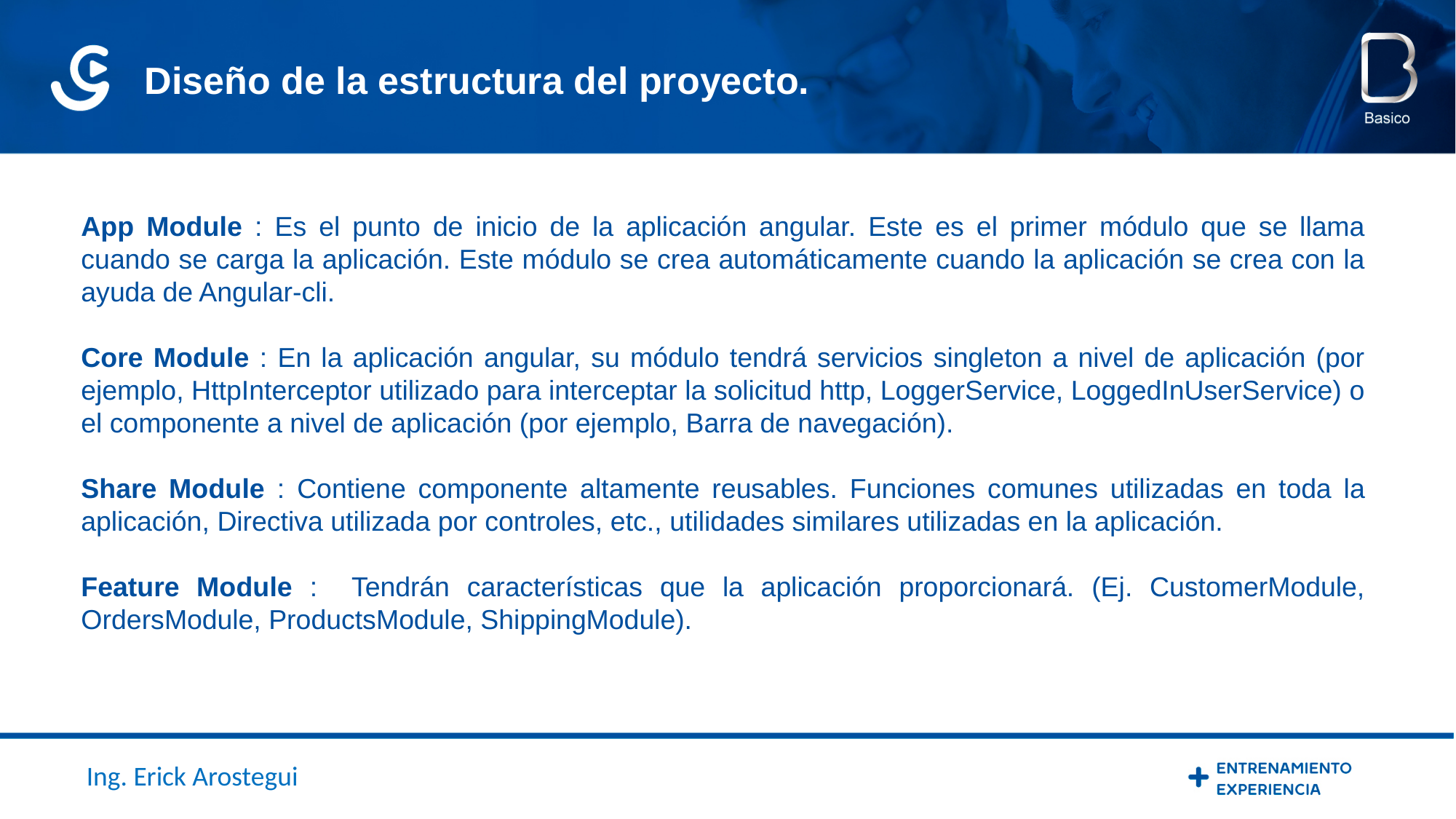

Diseño de la estructura del proyecto.
App Module : Es el punto de inicio de la aplicación angular. Este es el primer módulo que se llama cuando se carga la aplicación. Este módulo se crea automáticamente cuando la aplicación se crea con la ayuda de Angular-cli.

Core Module : En la aplicación angular, su módulo tendrá servicios singleton a nivel de aplicación (por ejemplo, HttpInterceptor utilizado para interceptar la solicitud http, LoggerService, LoggedInUserService) o el componente a nivel de aplicación (por ejemplo, Barra de navegación).

Share Module : Contiene componente altamente reusables. Funciones comunes utilizadas en toda la aplicación, Directiva utilizada por controles, etc., utilidades similares utilizadas en la aplicación.

Feature Module :  Tendrán características que la aplicación proporcionará. (Ej. CustomerModule, OrdersModule, ProductsModule, ShippingModule).